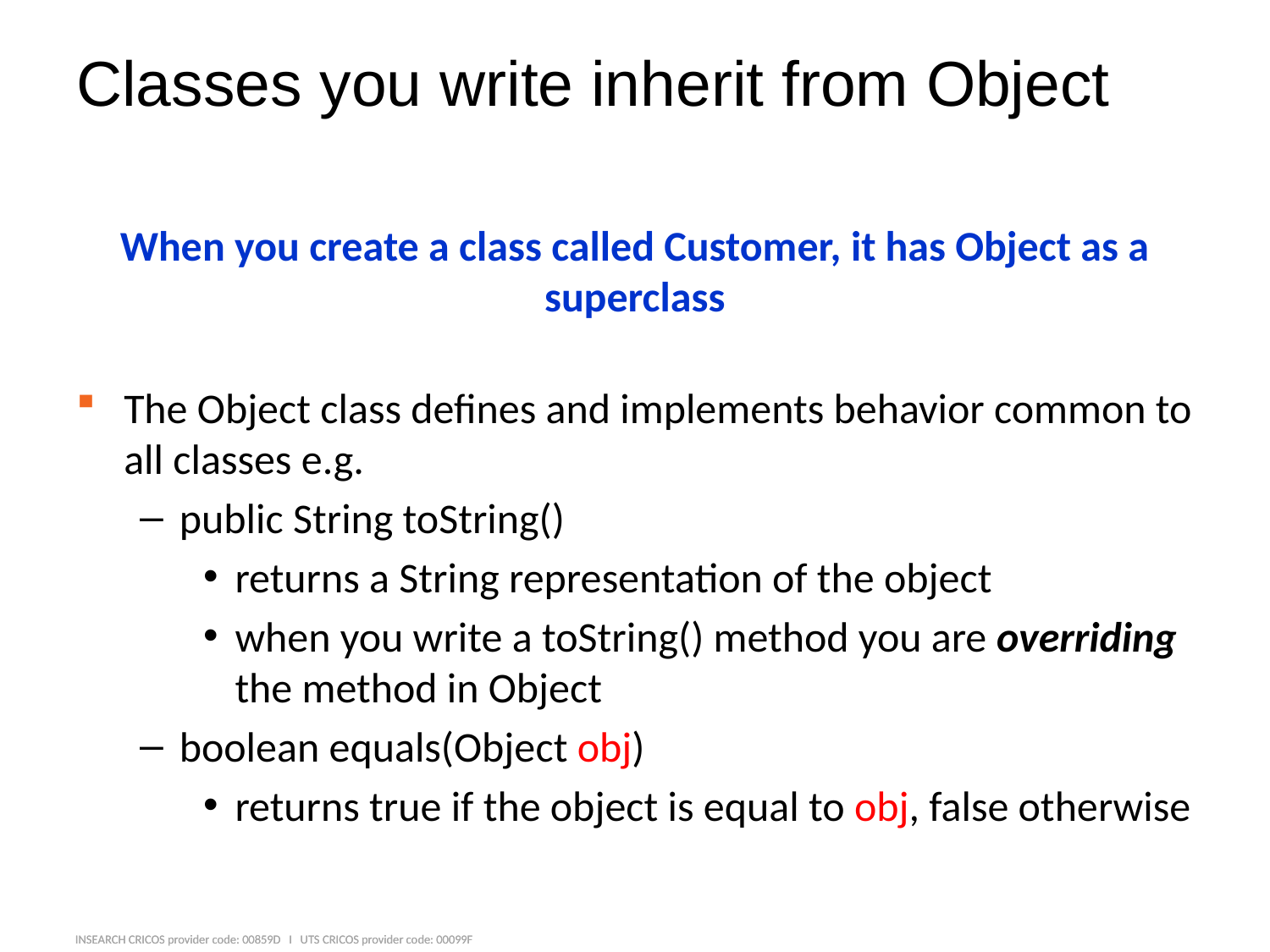

# Classes you write inherit from Object
When you create a class called Customer, it has Object as a superclass
The Object class defines and implements behavior common to all classes e.g.
public String toString()
returns a String representation of the object
when you write a toString() method you are overriding the method in Object
boolean equals(Object obj)
returns true if the object is equal to obj, false otherwise